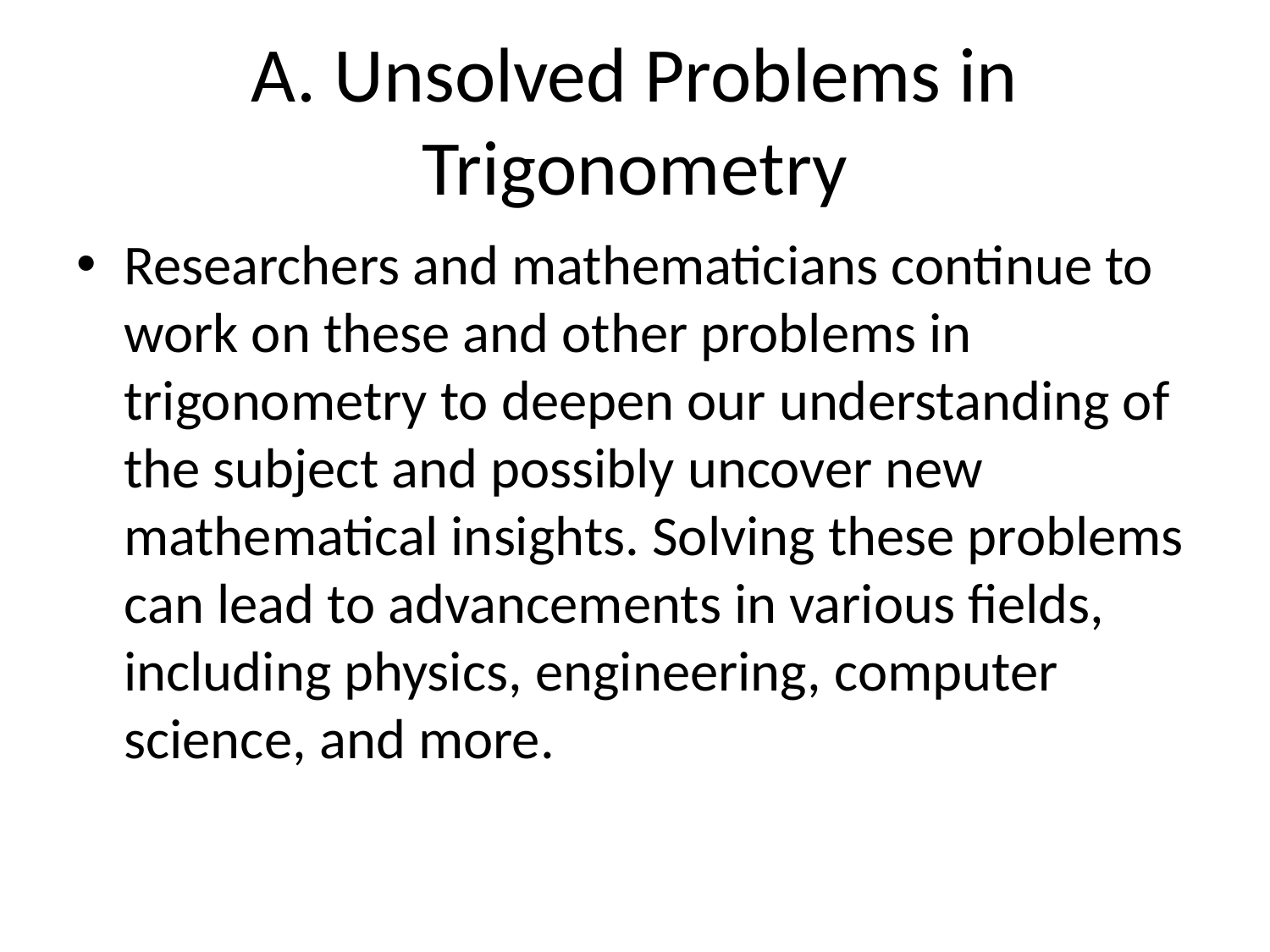

# A. Unsolved Problems in Trigonometry
Researchers and mathematicians continue to work on these and other problems in trigonometry to deepen our understanding of the subject and possibly uncover new mathematical insights. Solving these problems can lead to advancements in various fields, including physics, engineering, computer science, and more.